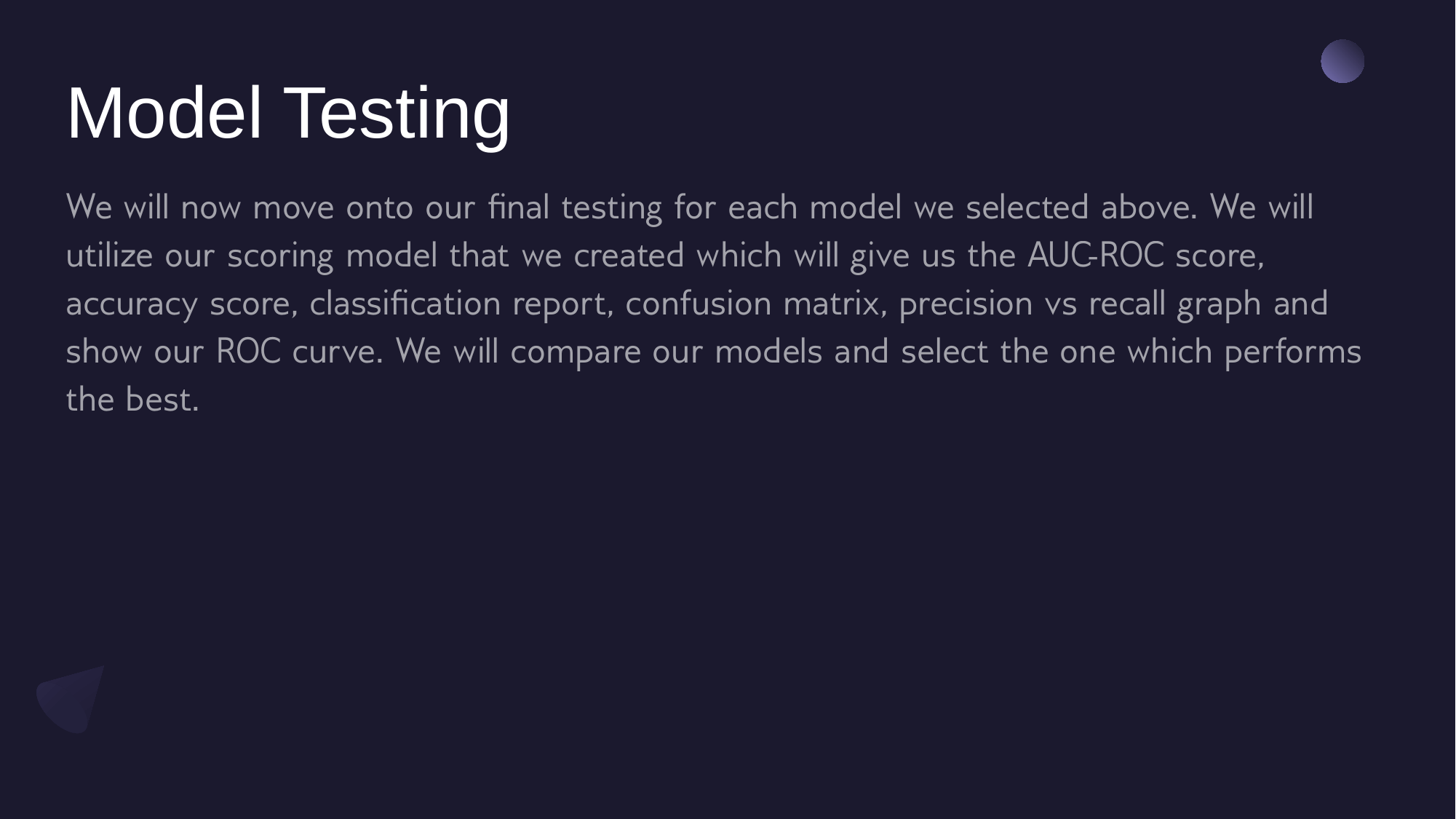

# Model Testing
We will now move onto our final testing for each model we selected above. We will utilize our scoring model that we created which will give us the AUC-ROC score, accuracy score, classification report, confusion matrix, precision vs recall graph and show our ROC curve. We will compare our models and select the one which performs the best.